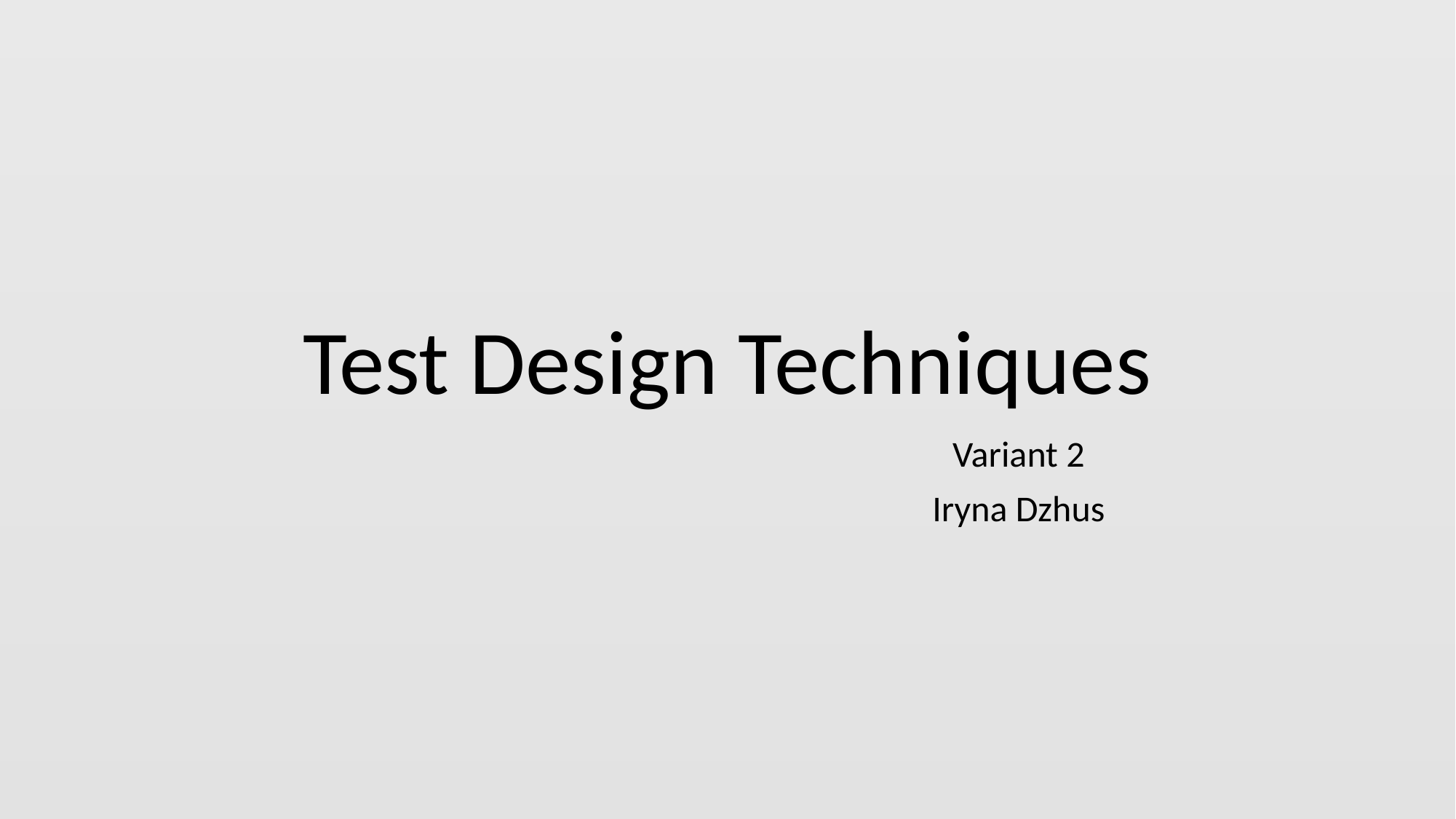

# Test Design Techniques
Variant 2
Iryna Dzhus